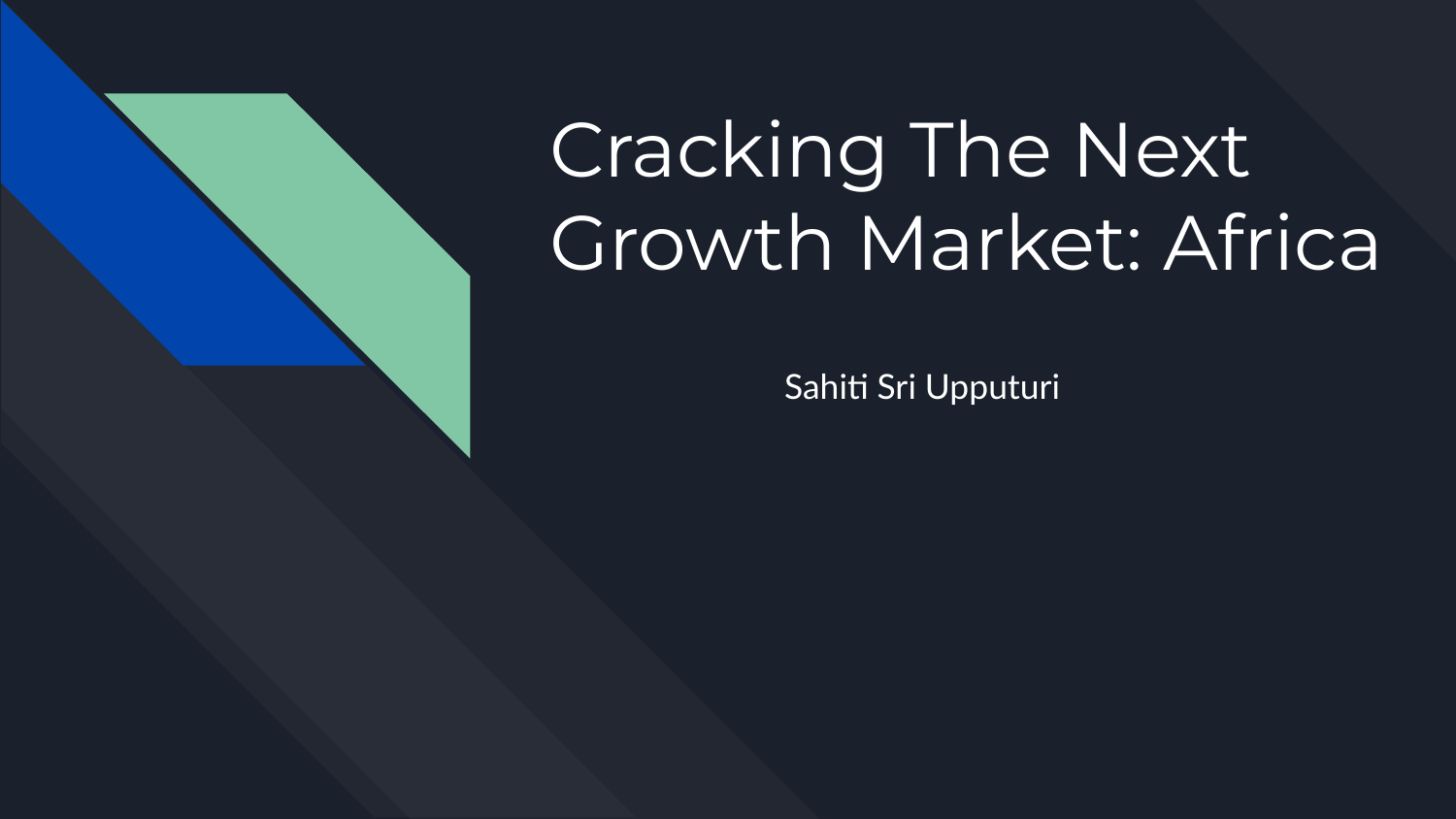

# Cracking The Next Growth Market: Africa
Sahiti Sri Upputuri